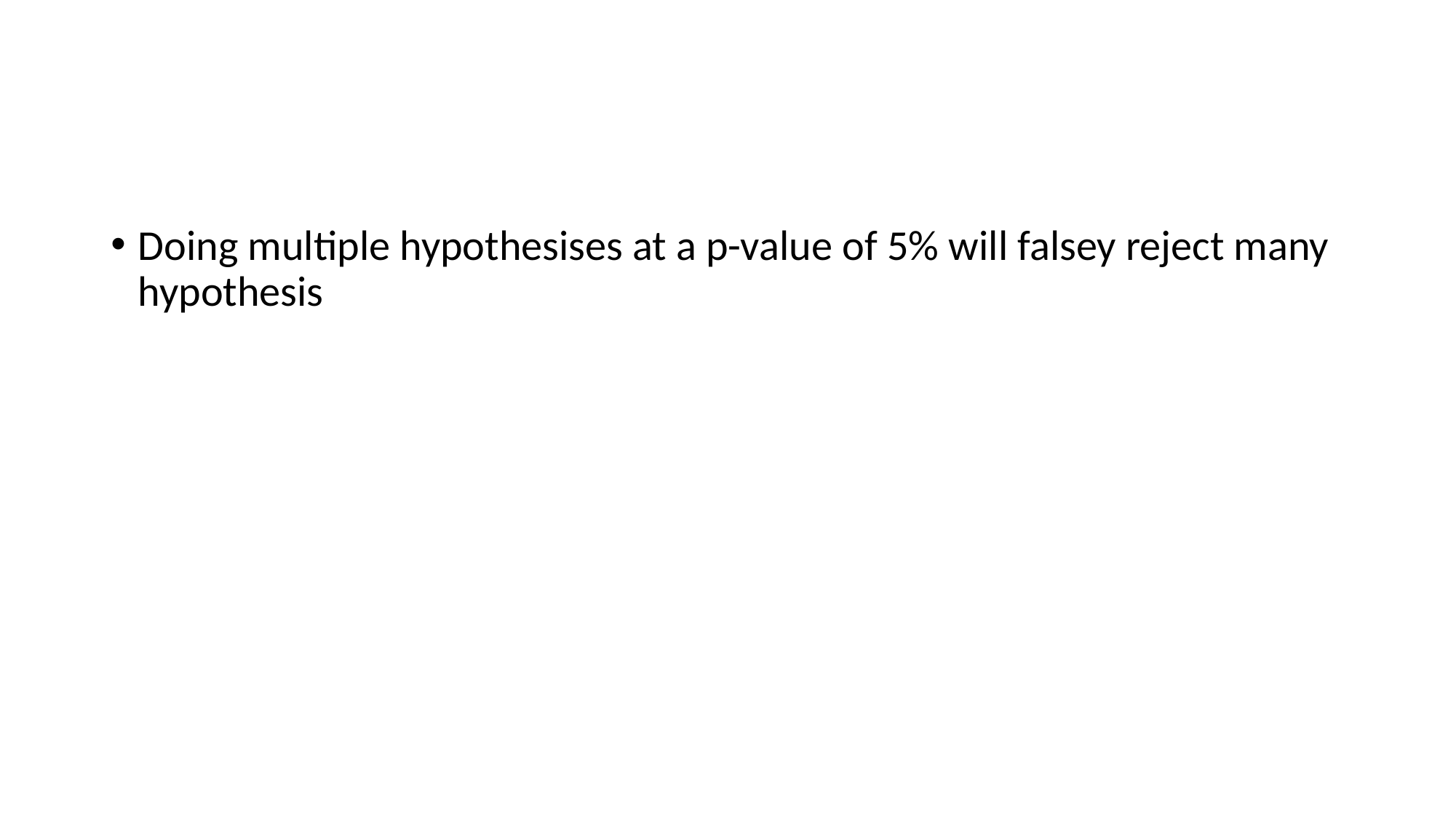

#
Doing multiple hypothesises at a p-value of 5% will falsey reject many hypothesis